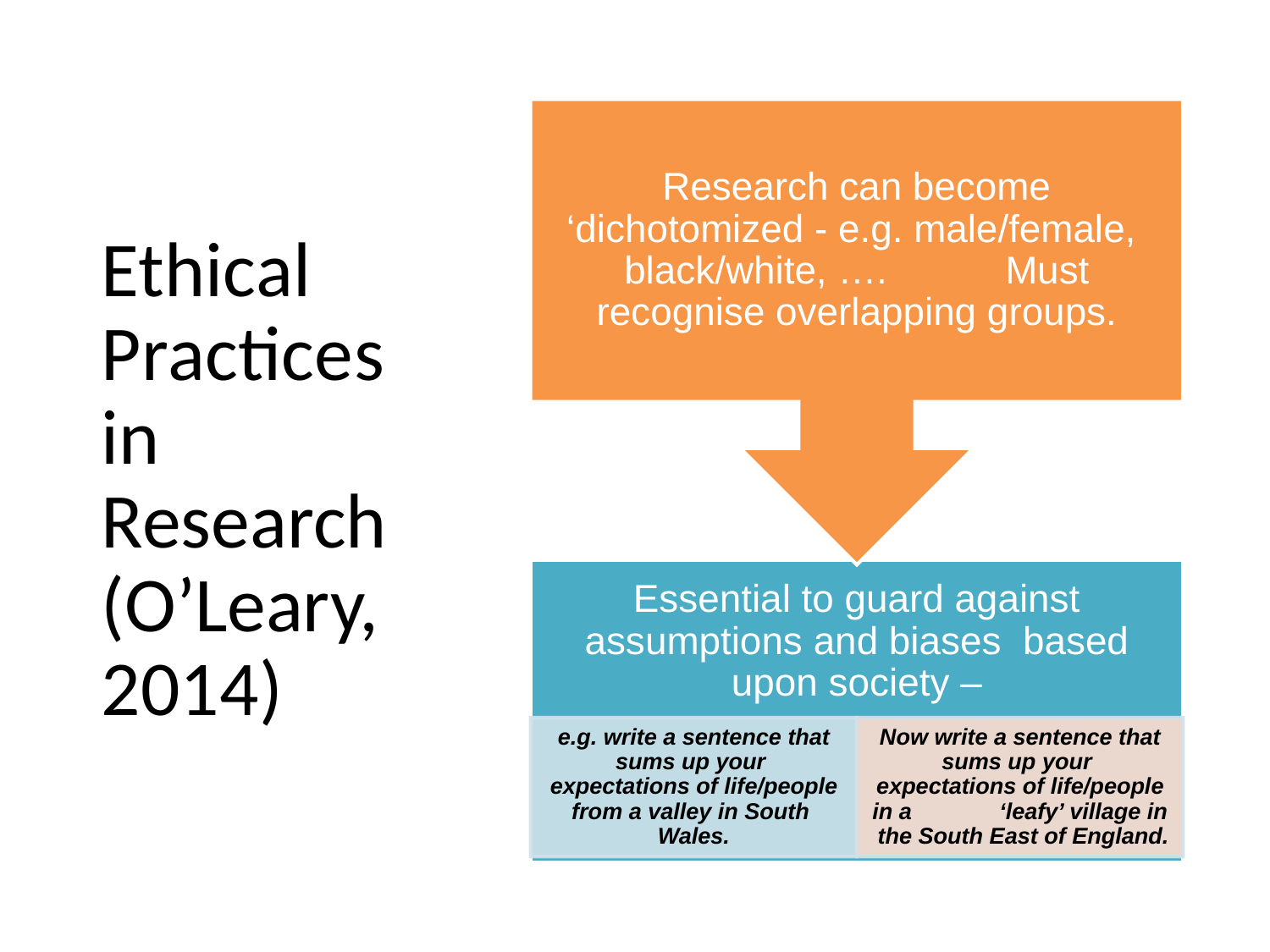

Ethical Practices in Research (O’Leary, 2014)
Essential to guard against assumptions and biases  based upon society –
e.g. write a sentence that sums up your  expectations of life/people from a valley in South  Wales.
Now write a sentence that sums up your  expectations of life/people in a	‘leafy’ village in  the South East of England.
Research can become ‘dichotomized - e.g. male/female,  black/white, ….	Must recognise overlapping groups.